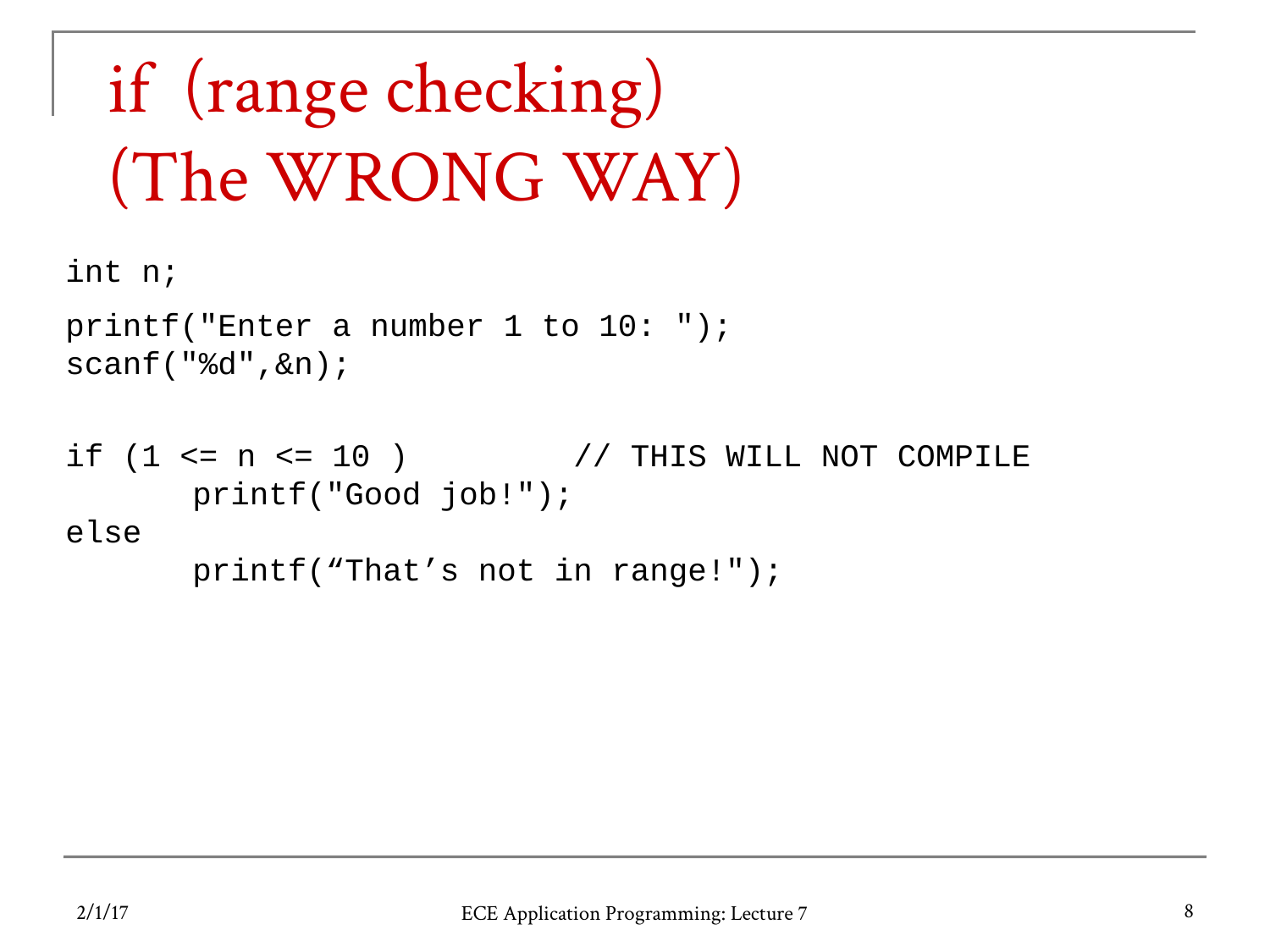

# if  (range checking) (The WRONG WAY)

int n;
printf("Enter a number 1 to 10: ");
scanf("%d",&n);
if (1 <= n <= 10 )		// THIS WILL NOT COMPILE
	printf("Good job!");
else
	printf(“That’s not in range!");
2/1/17
8
ECE Application Programming: Lecture 7